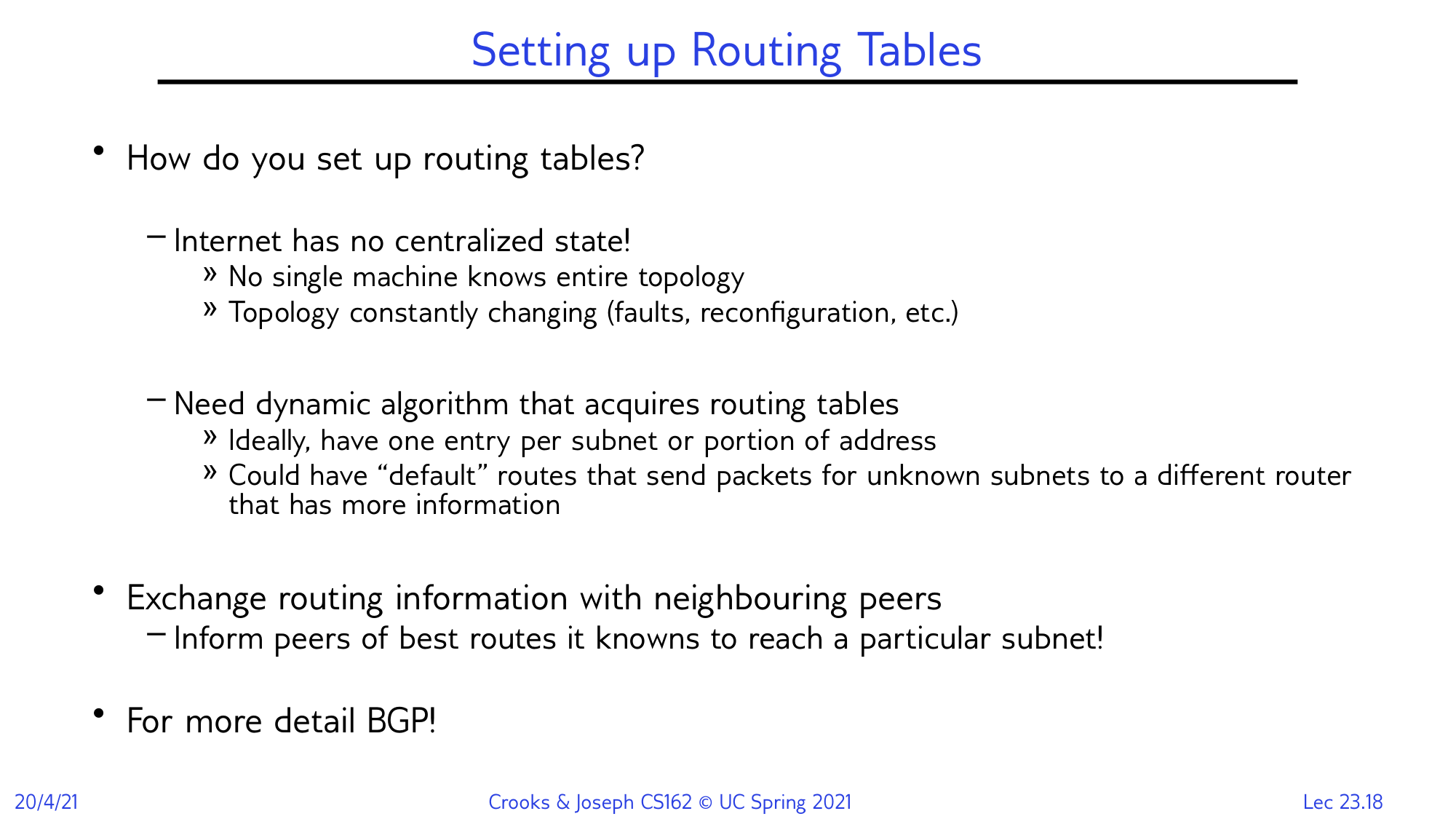

# Setting up Routing Tables
How do you set up routing tables?

Internet has no centralized state!
No single machine knows entire topology
Topology constantly changing (faults, reconfiguration, etc.)

Need dynamic algorithm that acquires routing tables
Ideally, have one entry per subnet or portion of address
Could have “default” routes that send packets for unknown subnets to a different router that has more information

Exchange routing information with neighbouring peers
Inform peers of best routes it knowns to reach a particular subnet!

For more detail BGP!